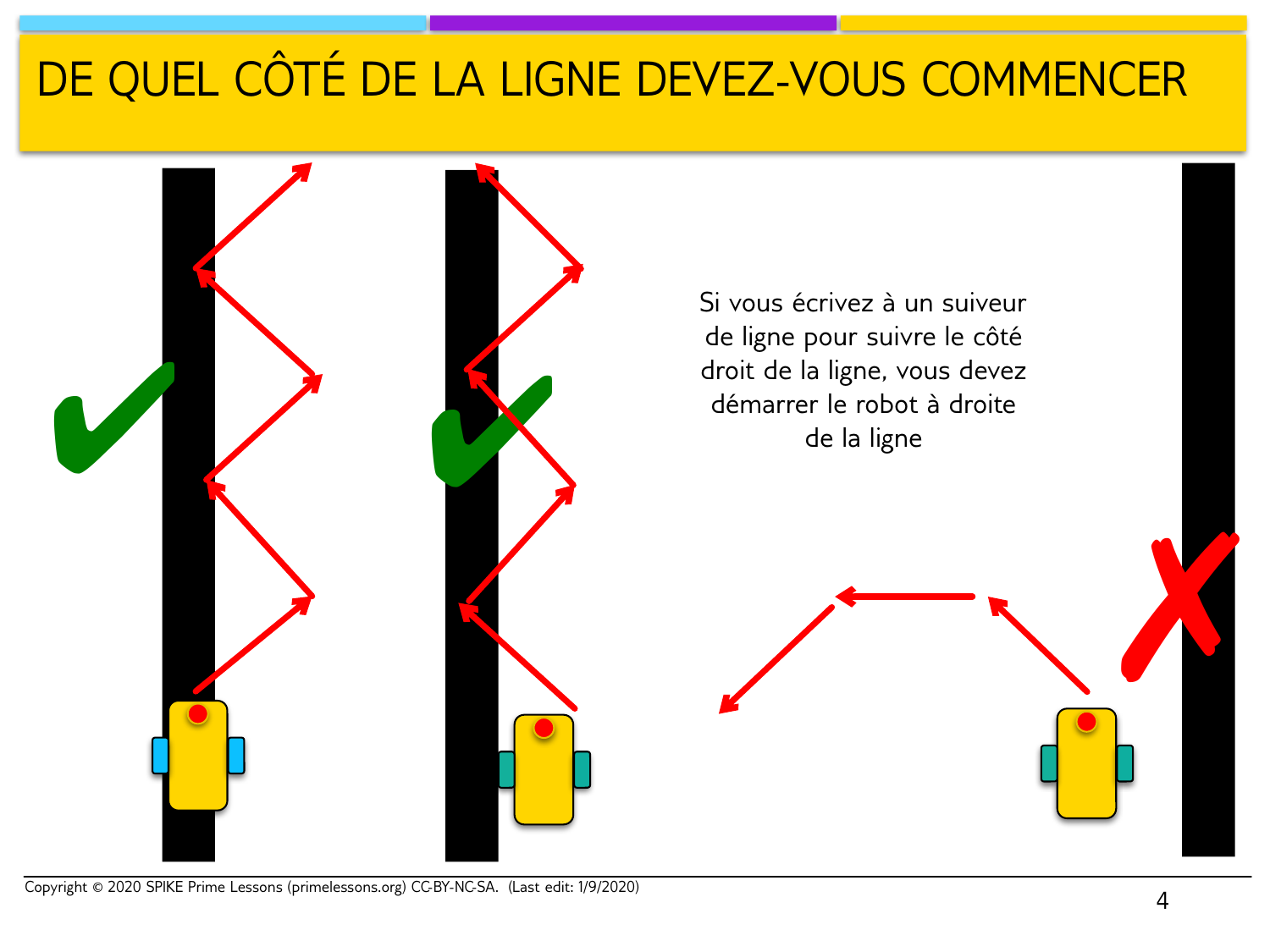

# De quel côté de la ligne devez-vous commencer

Si vous écrivez à un suiveur de ligne pour suivre le côté droit de la ligne, vous devez démarrer le robot à droite de la ligne
✔
✔
✗

Copyright © 2020 SPIKE Prime Lessons (primelessons.org) CC-BY-NC-SA.  (Last edit: 1/9/2020)
4